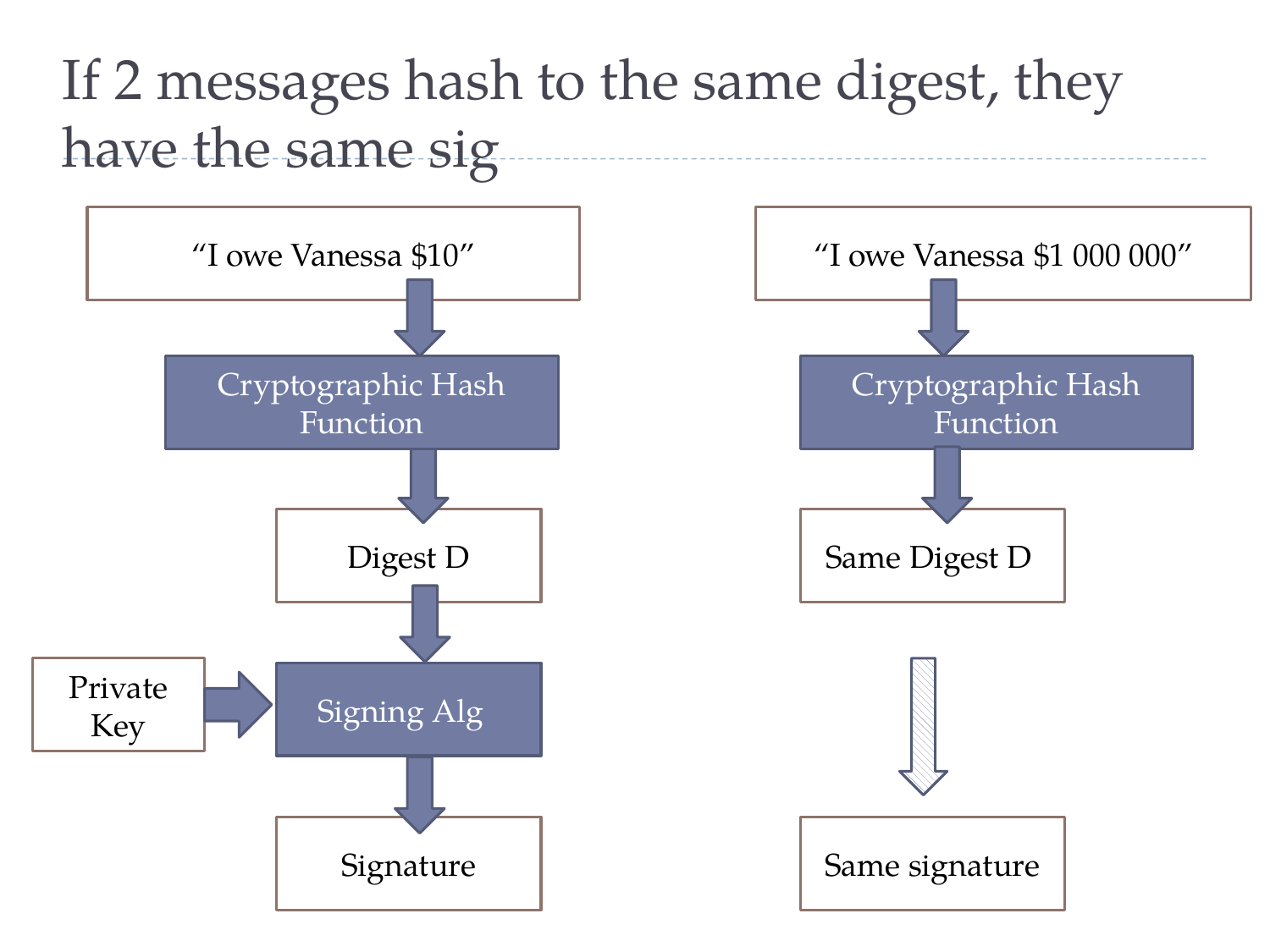

# If 2 messages hash to the same digest, they have the same sig
“I owe Vanessa $10”
“I owe Vanessa $1 000 000”

Cryptographic Hash Function
Cryptographic Hash Function

Digest D
Same Digest D

Private Key
Signing Alg

Signature
Same signature